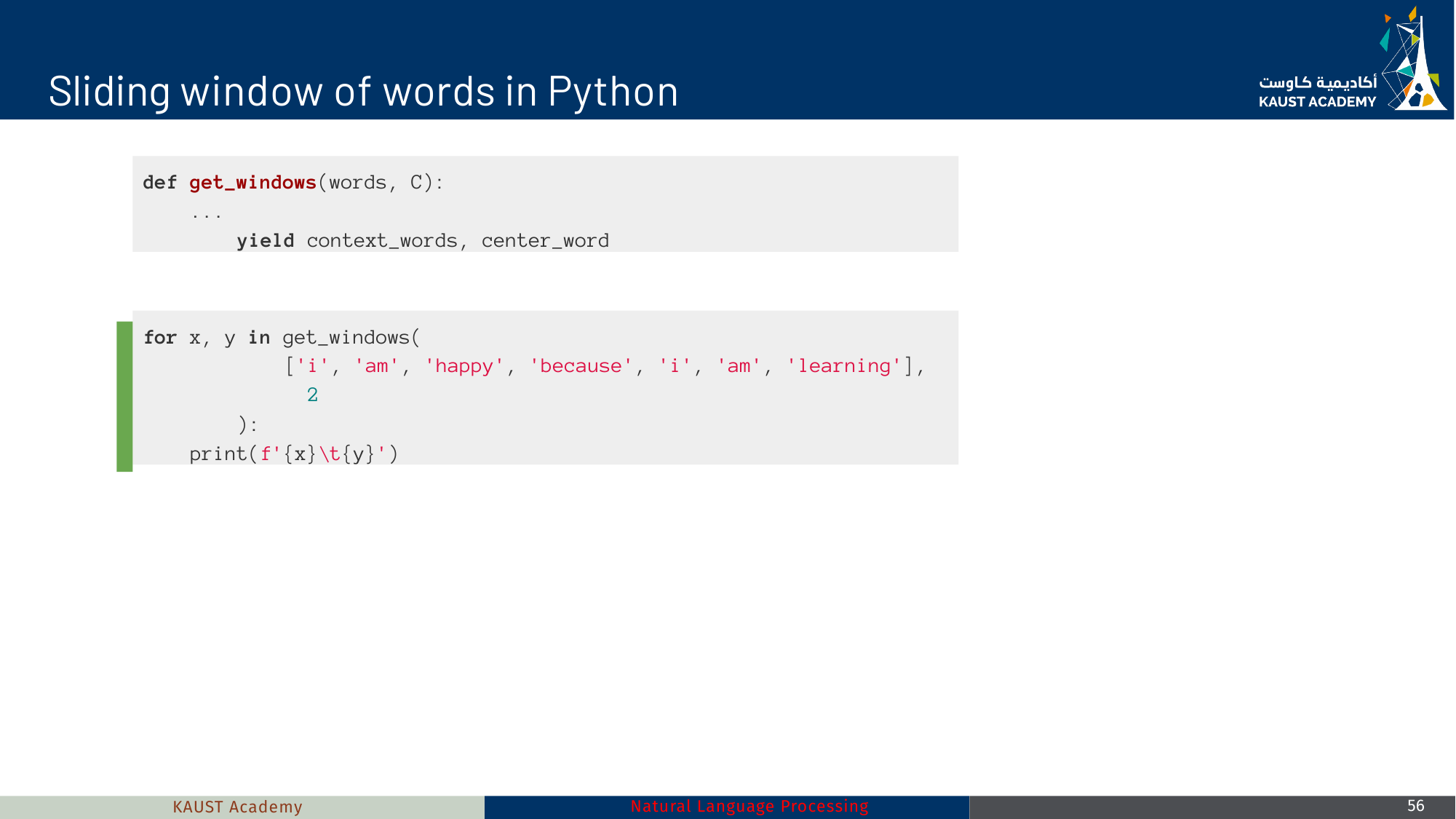

# Sliding window of words in Python
def get_windows(words, C):
...
yield context_words, center_word
for x, y in get_windows(
['i', 'am', 'happy', 'because', 'i', 'am', 'learning'],   2
):
print(f'{x}\t{y}')